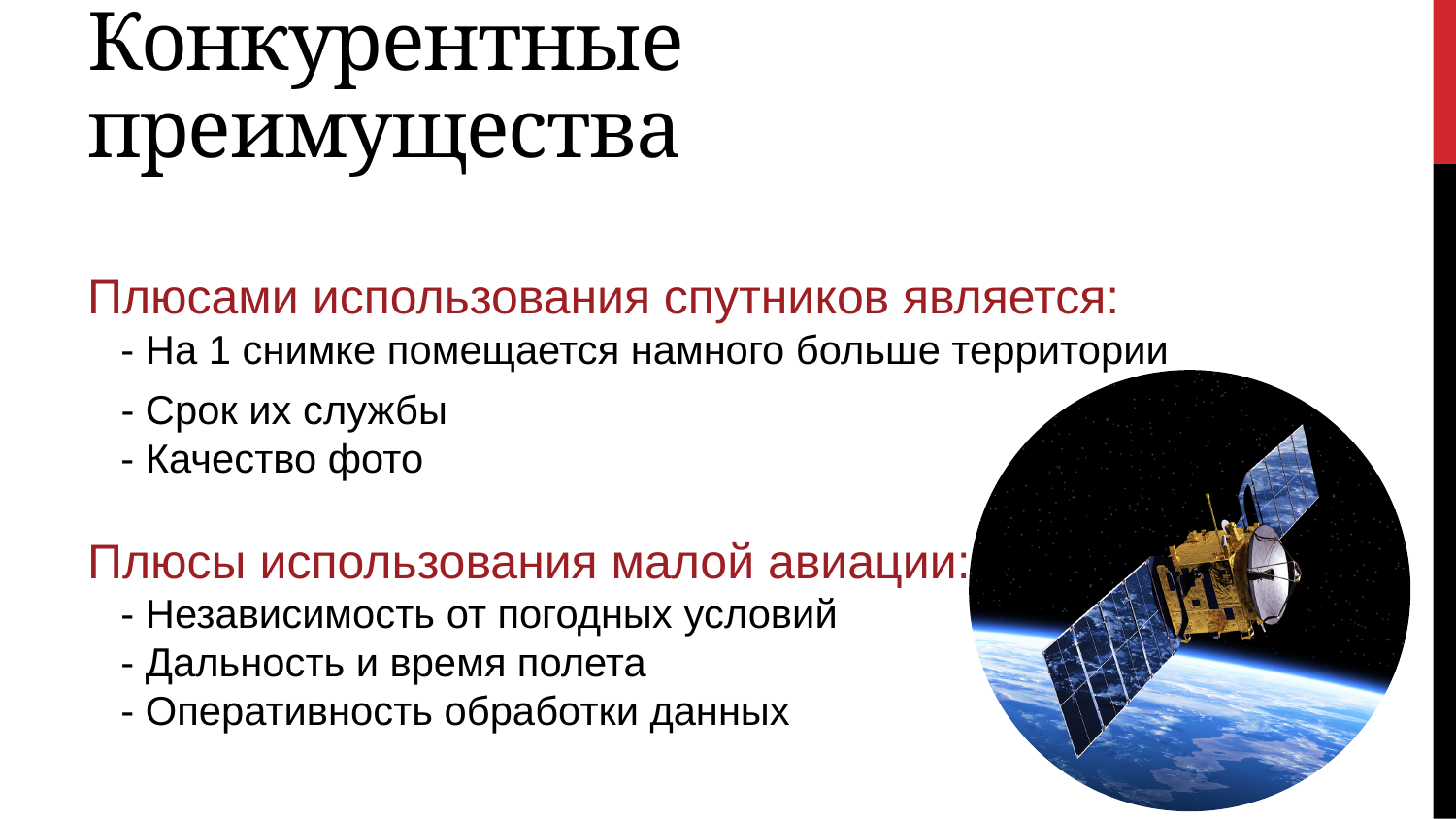

# Конкурентные преимущества
Плюсами использования спутников является:
   - На 1 снимке помещается намного больше территории
   - Срок их службы
   - Качество фото
Плюсы использования малой авиации:
   - Независимость от погодных условий
   - Дальность и время полета
   - Оперативность обработки данных